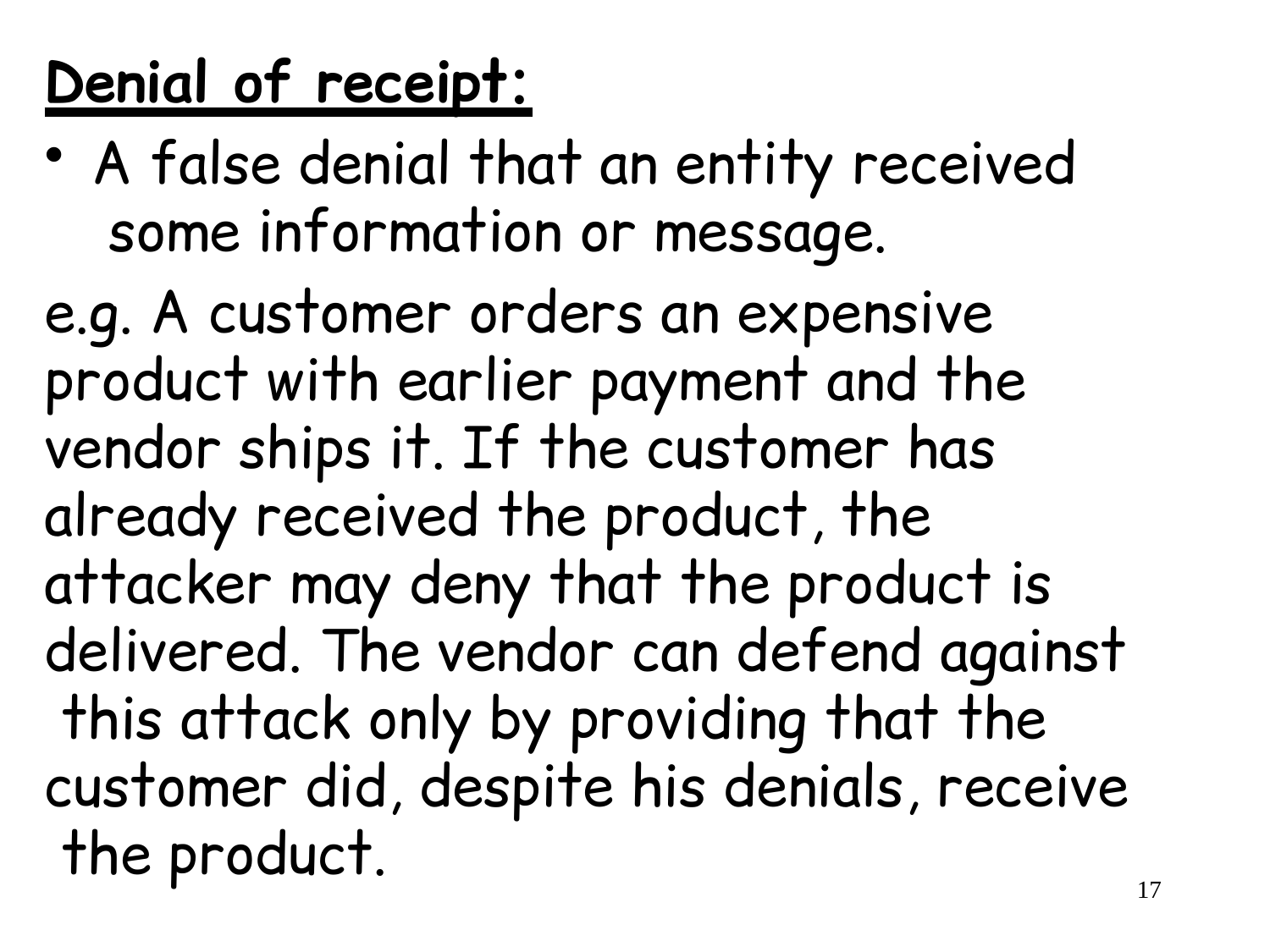

Denial of receipt:
A false denial that an entity received  some information or message.
e.g. A customer orders an expensive  product with earlier payment and the  vendor ships it. If the customer has  already received the product, the  attacker may deny that the product is  delivered. The vendor can defend against  this attack only by providing that the  customer did, despite his denials, receive  the product.
17